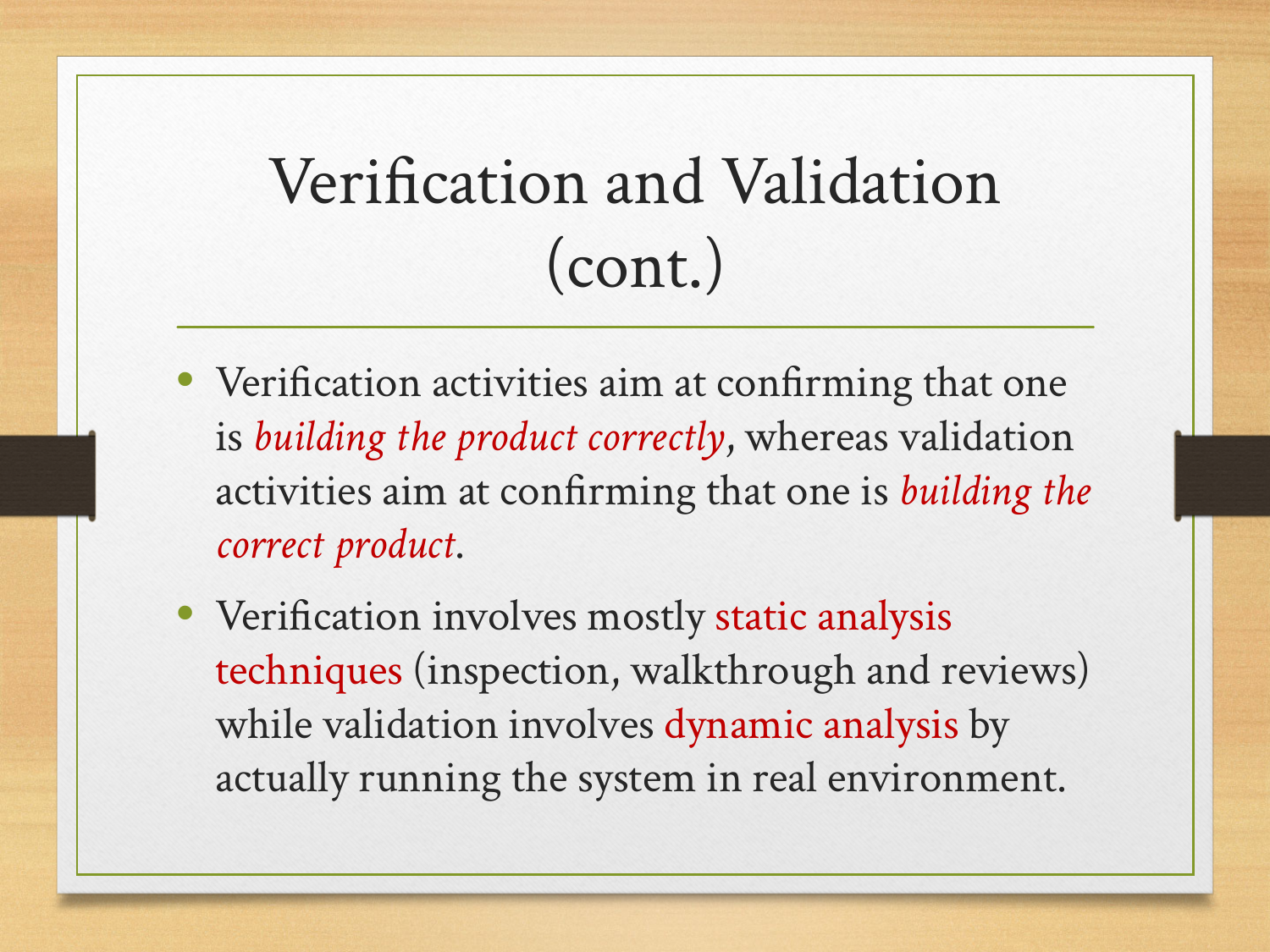

# Verification and Validation (cont.)
Verification activities aim at confirming that one is building the product correctly, whereas validation activities aim at confirming that one is building the correct product.
Verification involves mostly static analysis techniques (inspection, walkthrough and reviews) while validation involves dynamic analysis by actually running the system in real environment.